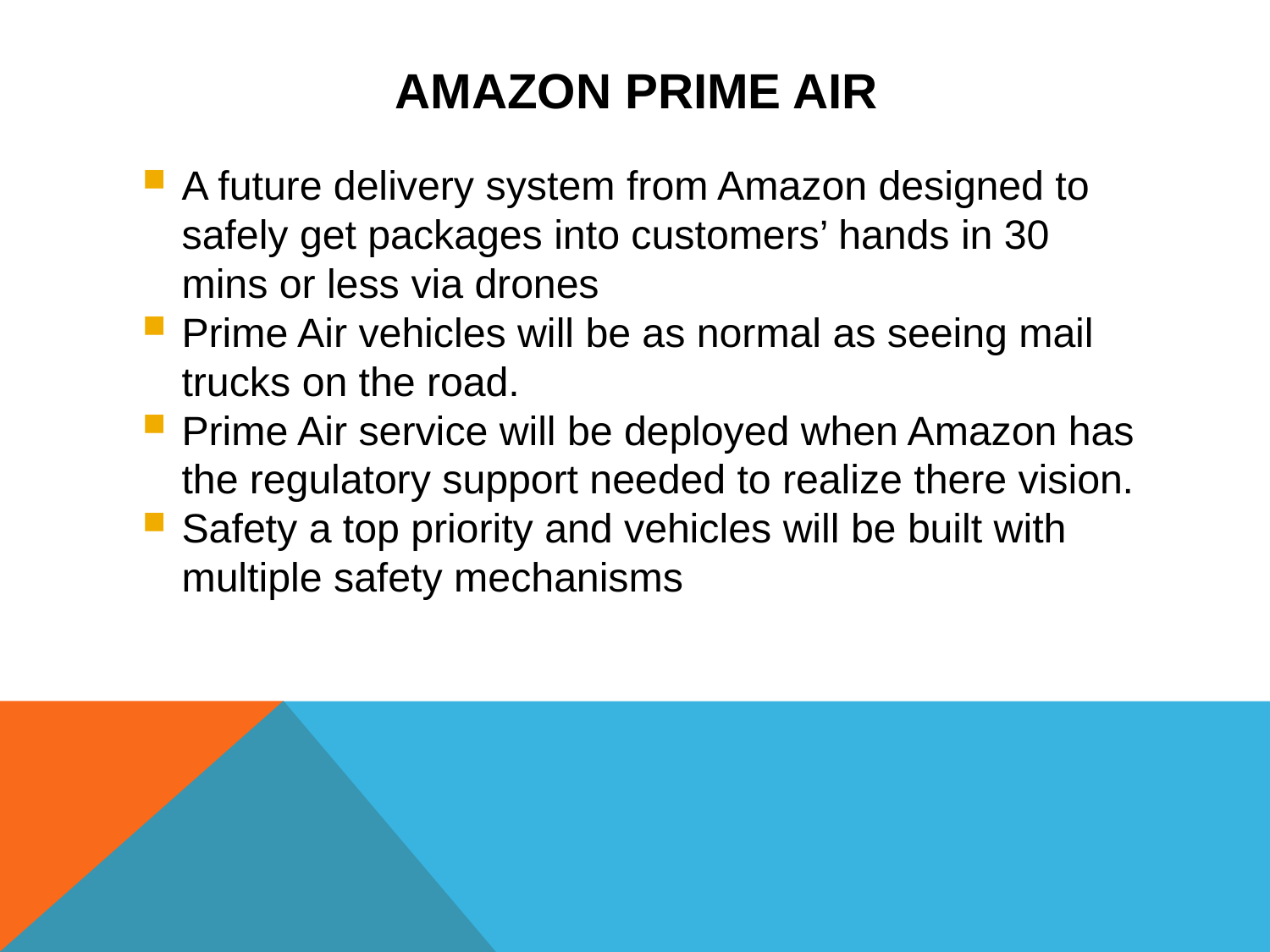

# AMAZON PRIME AIR
A future delivery system from Amazon designed to safely get packages into customers’ hands in 30 mins or less via drones
Prime Air vehicles will be as normal as seeing mail trucks on the road.
Prime Air service will be deployed when Amazon has the regulatory support needed to realize there vision.
Safety a top priority and vehicles will be built with multiple safety mechanisms